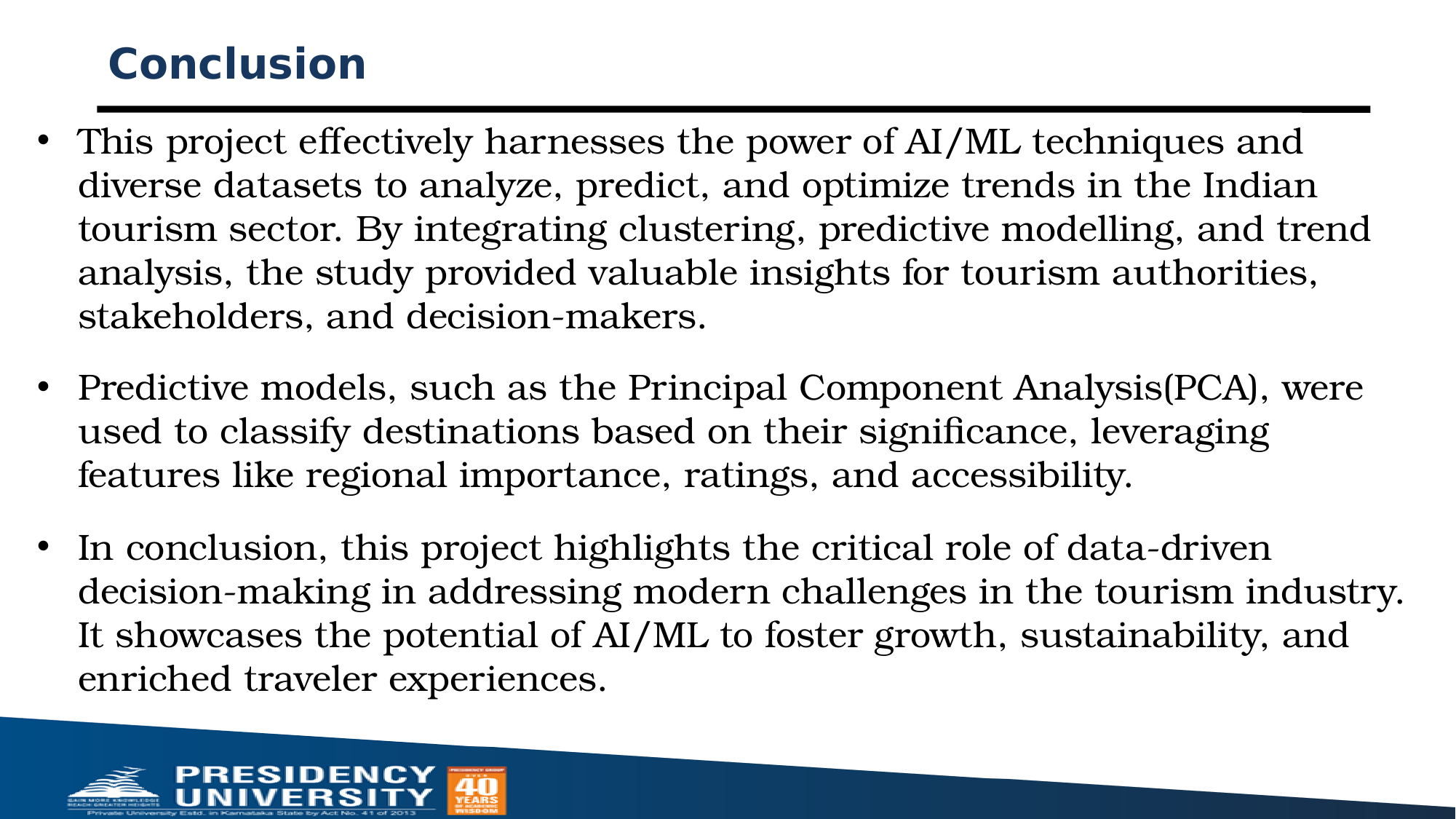

# Conclusion
This project effectively harnesses the power of AI/ML techniques and diverse datasets to analyze, predict, and optimize trends in the Indian tourism sector. By integrating clustering, predictive modelling, and trend analysis, the study provided valuable insights for tourism authorities, stakeholders, and decision-makers.

Predictive models, such as the Principal Component Analysis(PCA), were used to classify destinations based on their significance, leveraging features like regional importance, ratings, and accessibility.

In conclusion, this project highlights the critical role of data-driven decision-making in addressing modern challenges in the tourism industry. It showcases the potential of AI/ML to foster growth, sustainability, and enriched traveler experiences.